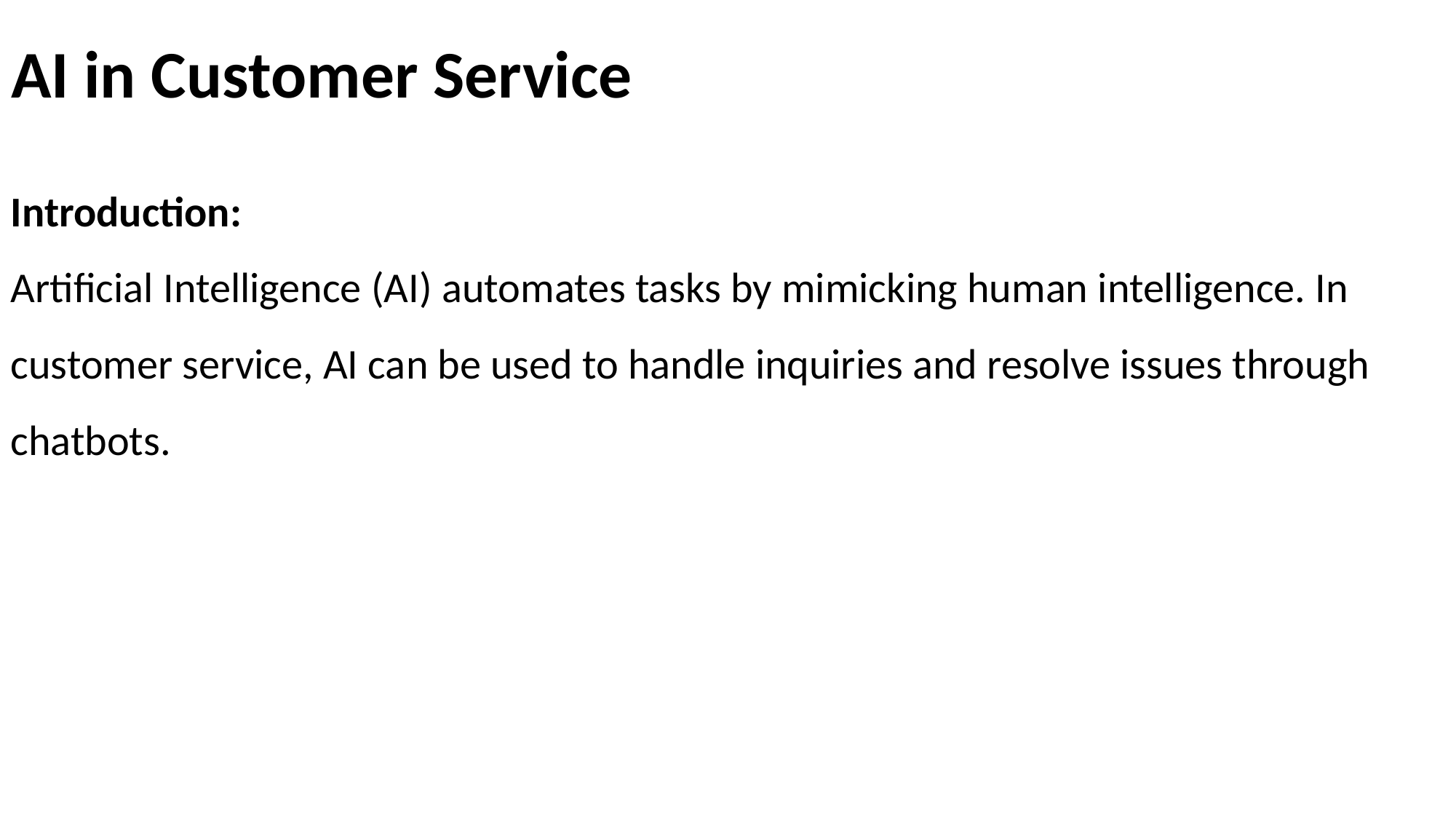

# AI in Customer Service
Introduction:
Artificial Intelligence (AI) automates tasks by mimicking human intelligence. In customer service, AI can be used to handle inquiries and resolve issues through chatbots.